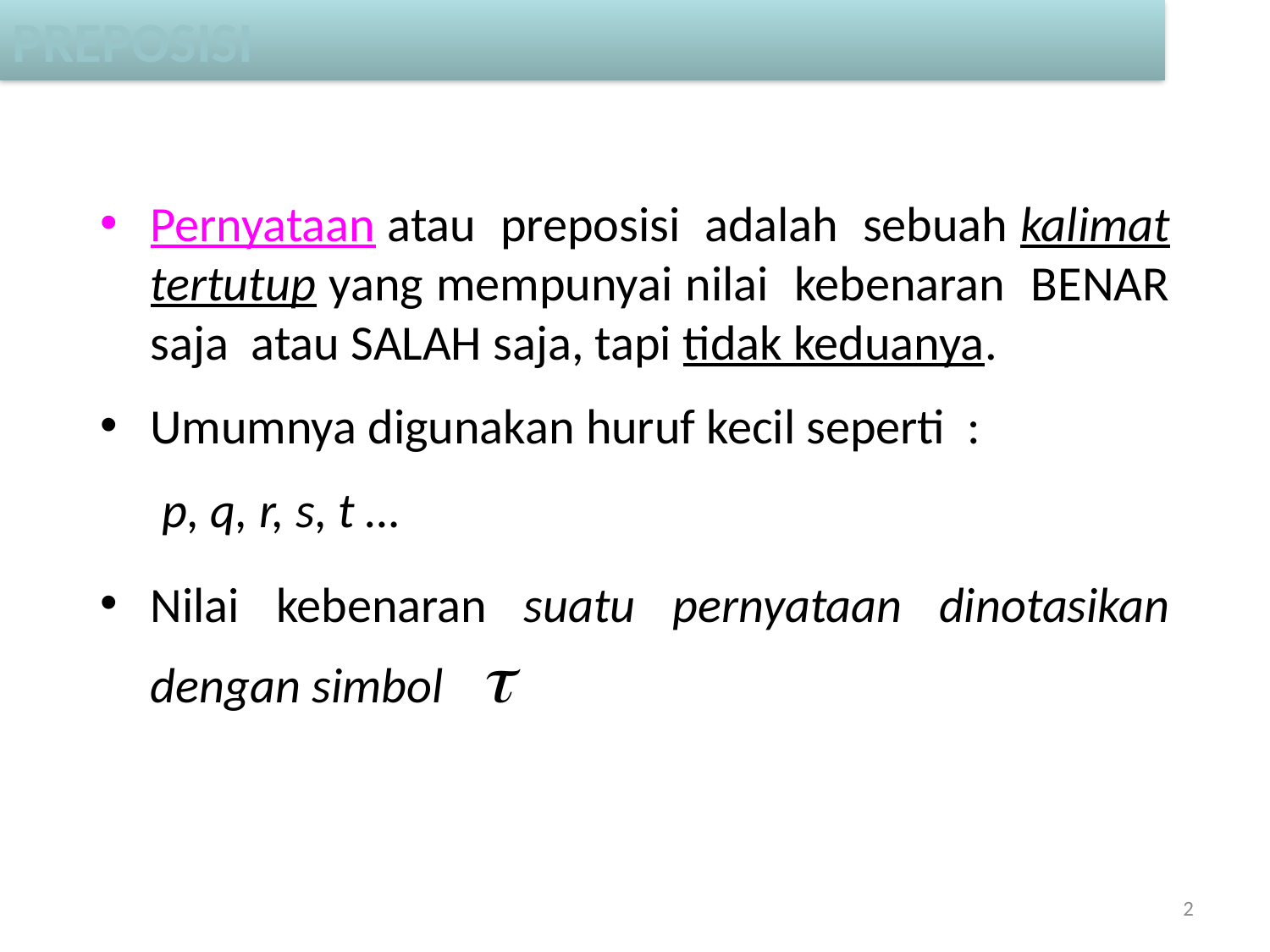

preposisi
Pernyataan atau  preposisi  adalah  sebuah kalimat tertutup yang mempunyai nilai  kebenaran  BENAR saja  atau SALAH saja, tapi tidak keduanya.
Umumnya digunakan huruf kecil seperti  :
	 p, q, r, s, t …
Nilai kebenaran suatu pernyataan dinotasikan dengan simbol   τ

2